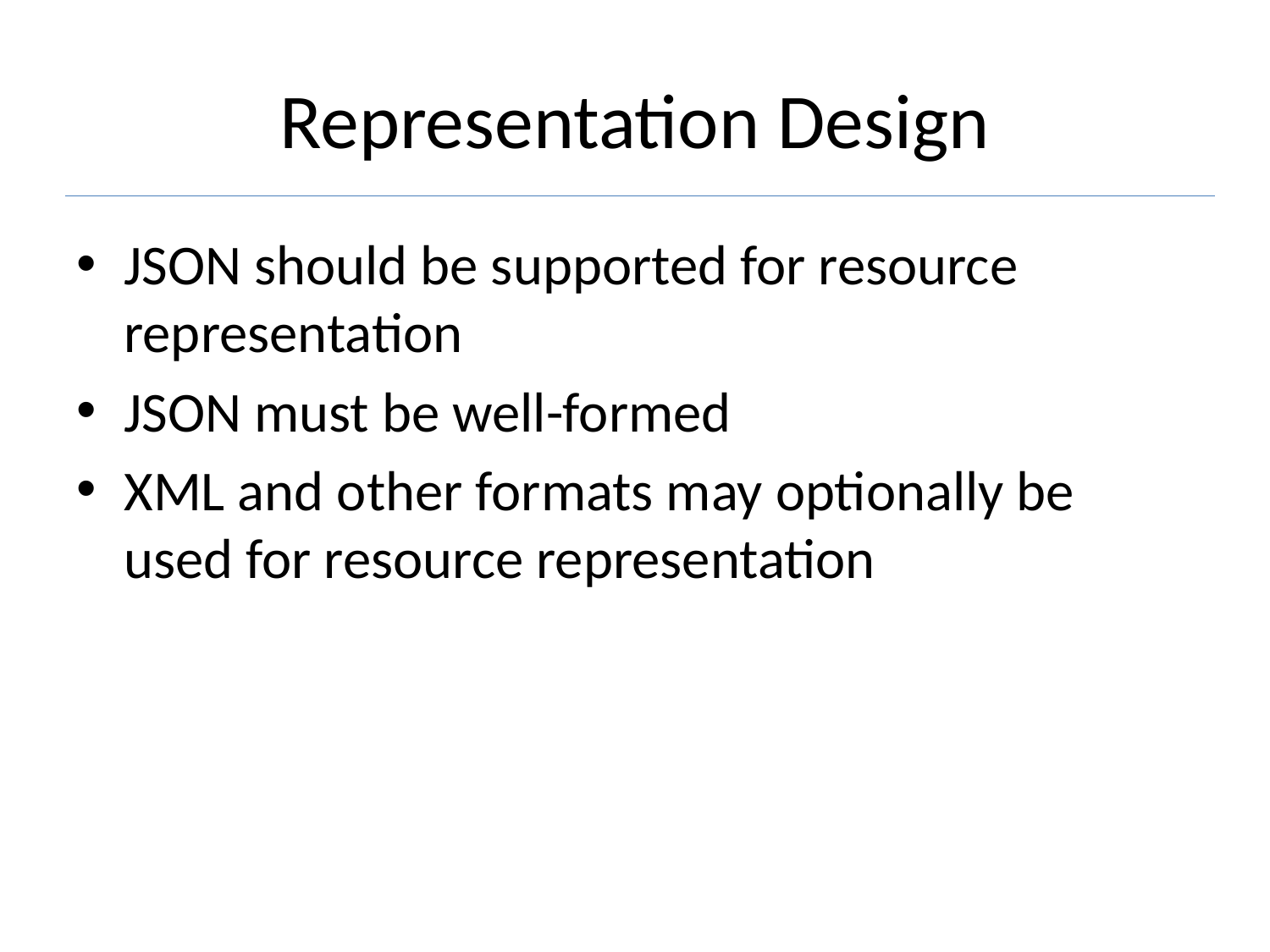

# Representation Design
JSON should be supported for resource representation
JSON must be well-formed
XML and other formats may optionally be used for resource representation